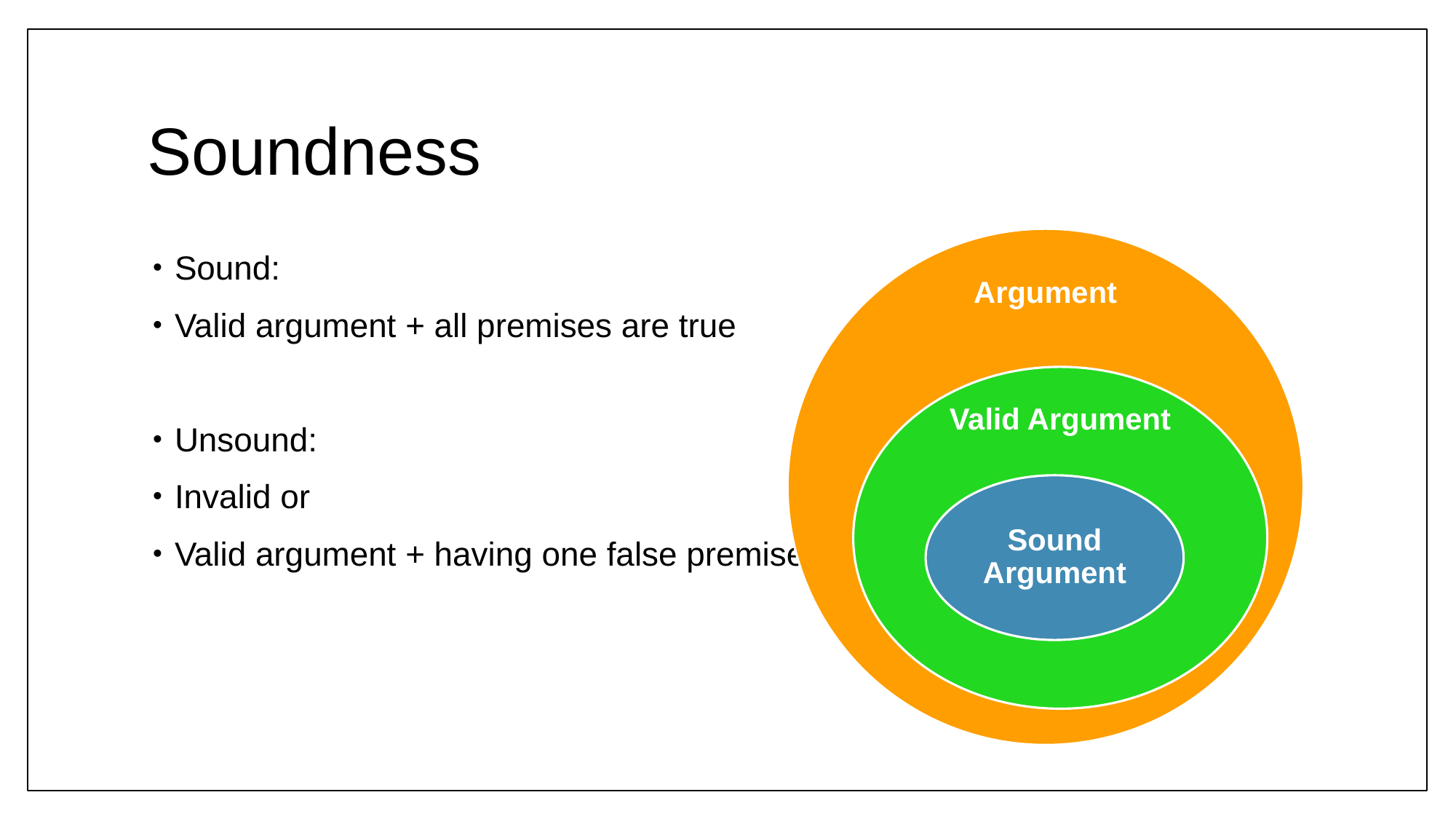

# Soundness
Argument
Valid Argument
Sound Argument
Sound:
Valid argument + all premises are true

Unsound:
Invalid or
Valid argument + having one false premise